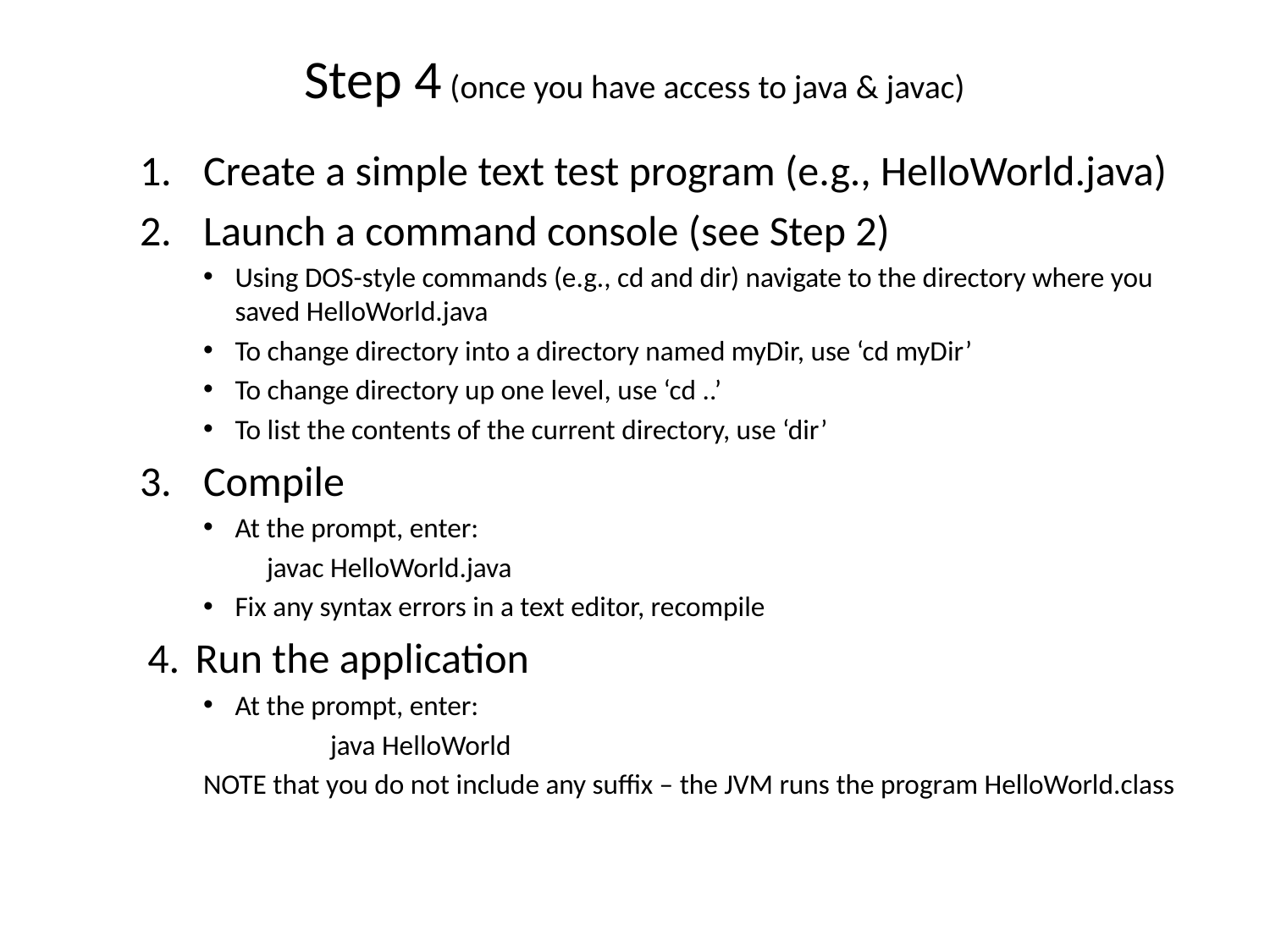

# Step 4 (once you have access to java & javac)
Create a simple text test program (e.g., HelloWorld.java)
Launch a command console (see Step 2)
Using DOS-style commands (e.g., cd and dir) navigate to the directory where you saved HelloWorld.java
To change directory into a directory named myDir, use ‘cd myDir’
To change directory up one level, use ‘cd ..’
To list the contents of the current directory, use ‘dir’
Compile
At the prompt, enter:
javac HelloWorld.java
Fix any syntax errors in a text editor, recompile
Run the application
At the prompt, enter:
	java HelloWorld
NOTE that you do not include any suffix – the JVM runs the program HelloWorld.class